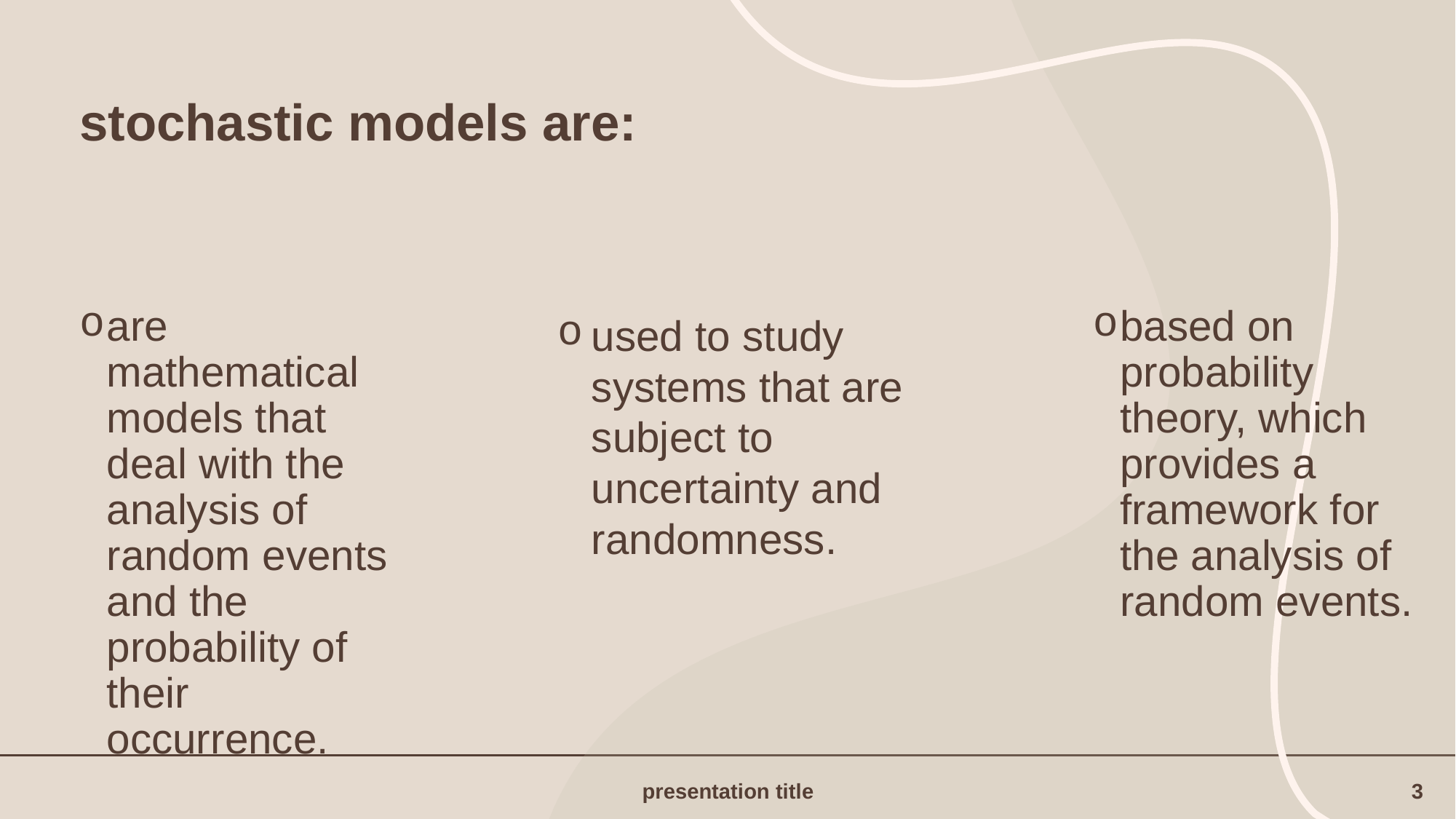

# stochastic models are:
are mathematical models that deal with the analysis of random events and the probability of their occurrence.

based on probability theory, which provides a framework for the analysis of random events.
used to study systems that are subject to uncertainty and randomness.
presentation title
3